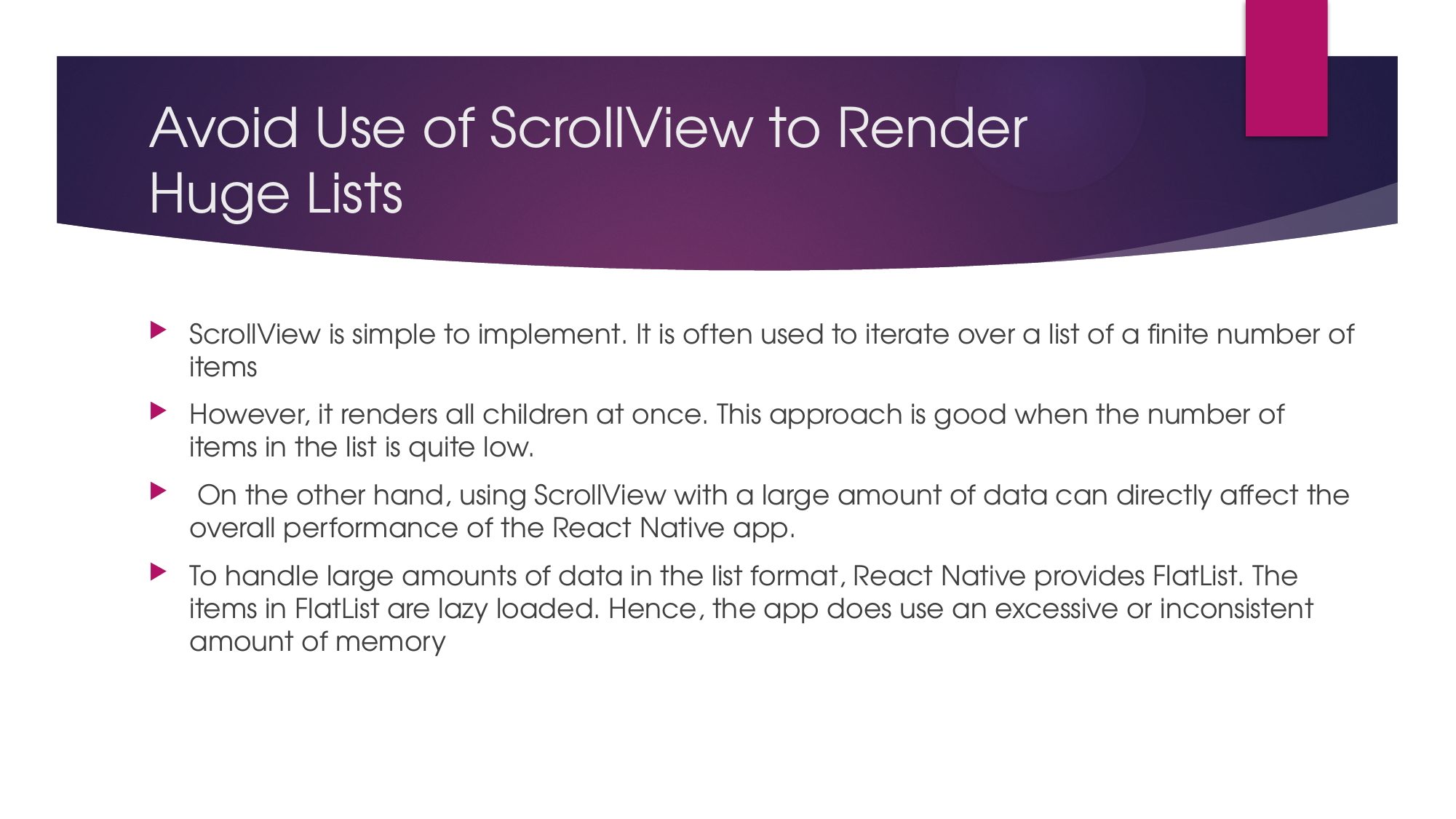

# Avoid Use of ScrollView to Render Huge Lists
ScrollView is simple to implement. It is often used to iterate over a list of a finite number of items
However, it renders all children at once. This approach is good when the number of items in the list is quite low.
 On the other hand, using ScrollView with a large amount of data can directly affect the overall performance of the React Native app.
To handle large amounts of data in the list format, React Native provides FlatList. The items in FlatList are lazy loaded. Hence, the app does use an excessive or inconsistent amount of memory